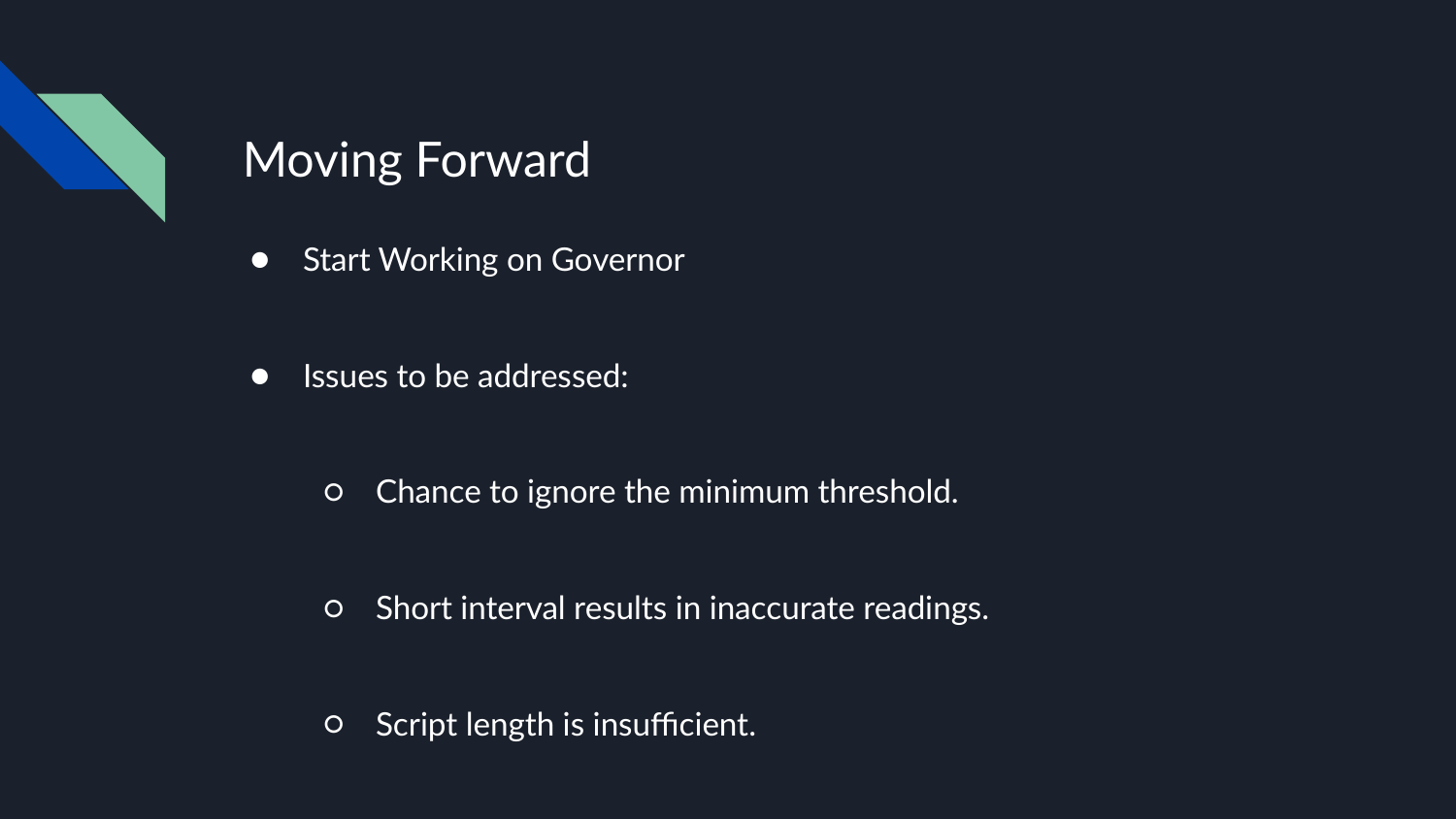

Moving Forward
Start Working on Governor
Issues to be addressed:
Chance to ignore the minimum threshold.
Short interval results in inaccurate readings.
Script length is insufficient.